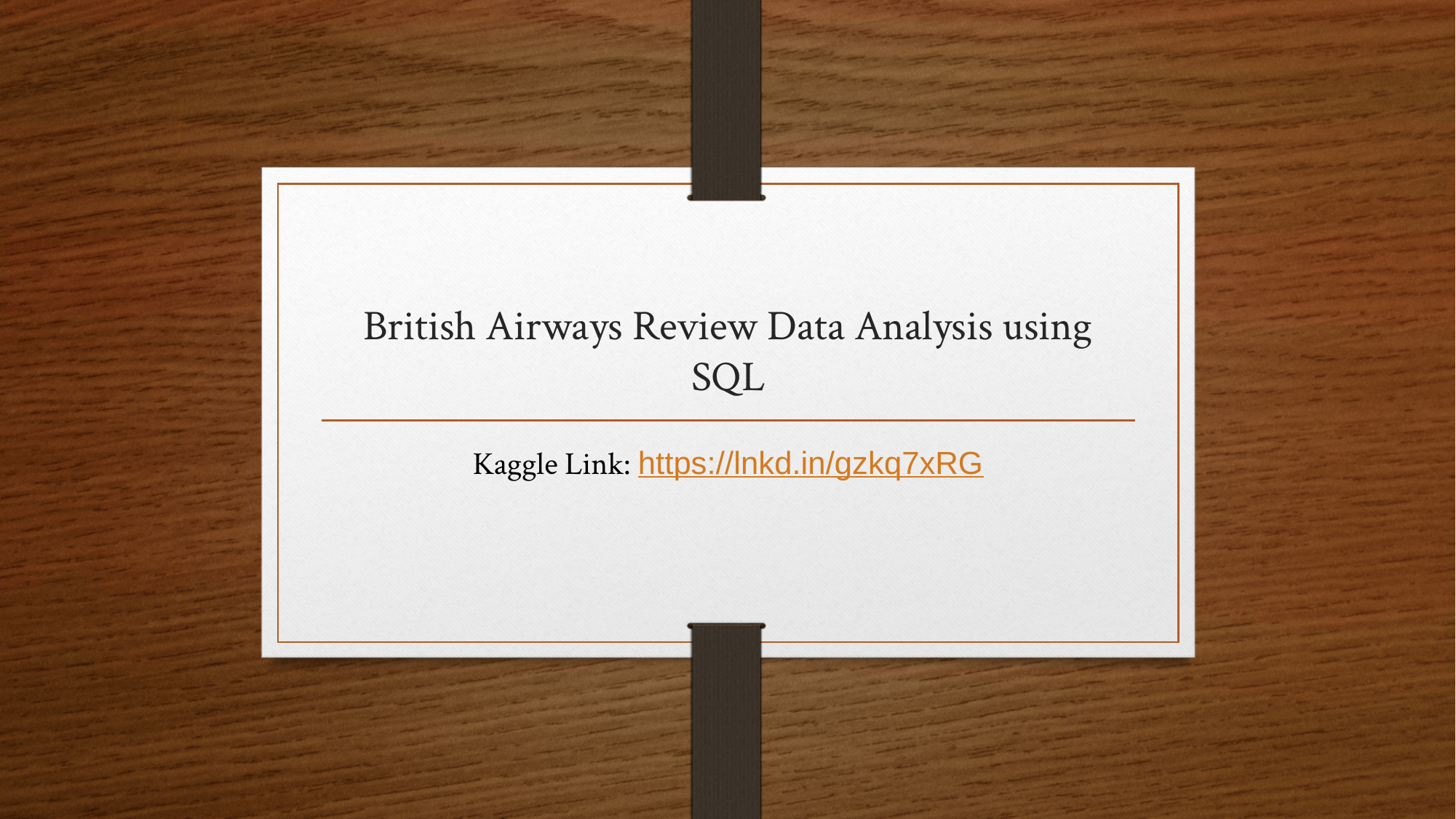

# British Airways Review Data Analysis using SQL
Kaggle Link: https://lnkd.in/gzkq7xRG